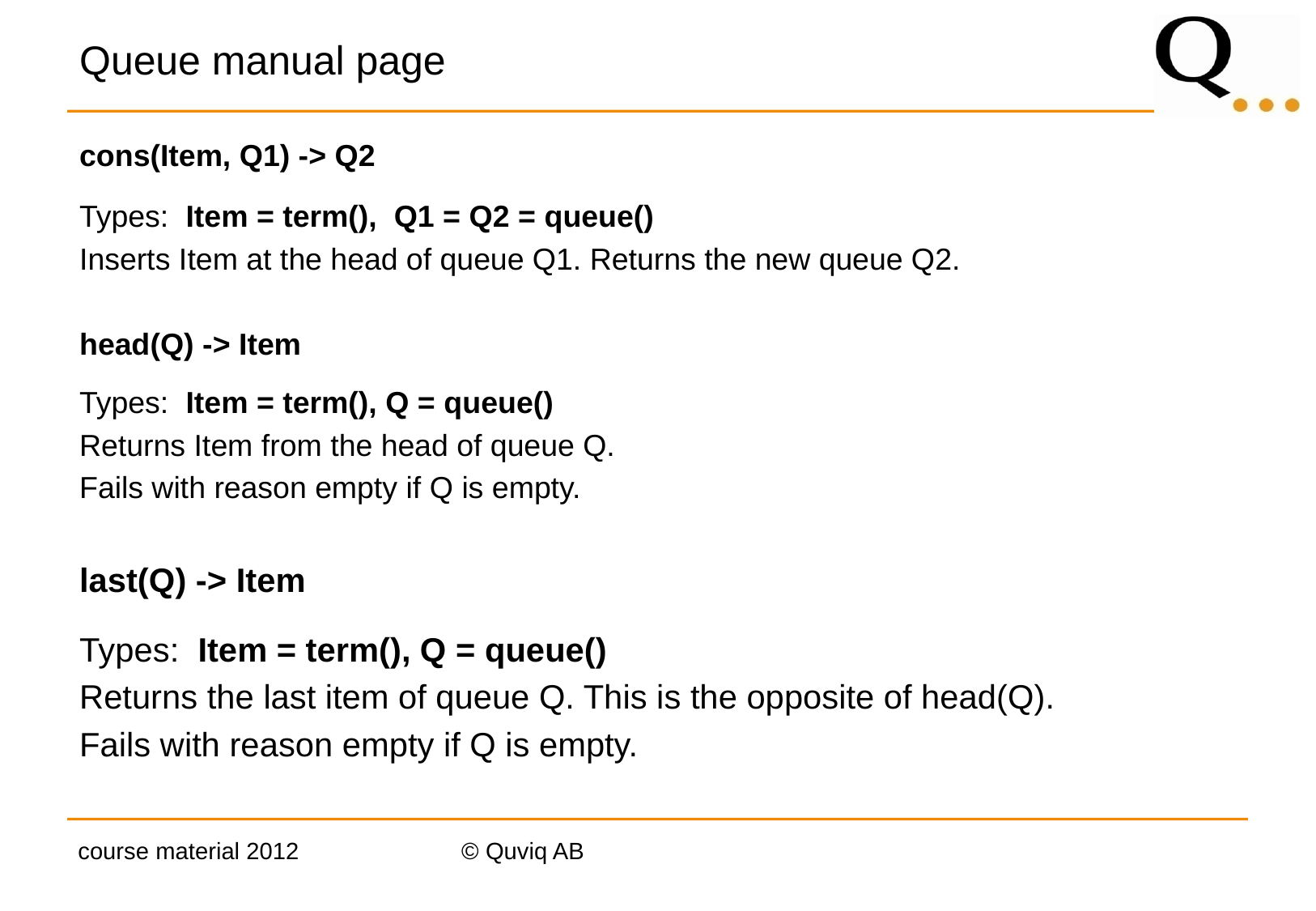

# Queue manual page
cons(Item, Q1) -> Q2
Types:  Item = term(),  Q1 = Q2 = queue()
Inserts Item at the head of queue Q1. Returns the new queue Q2.

head(Q) -> Item
Types:  Item = term(), Q = queue()
Returns Item from the head of queue Q.
Fails with reason empty if Q is empty.

last(Q) -> Item
Types:  Item = term(), Q = queue()
Returns the last item of queue Q. This is the opposite of head(Q).
Fails with reason empty if Q is empty.

course material 2012
© Quviq AB